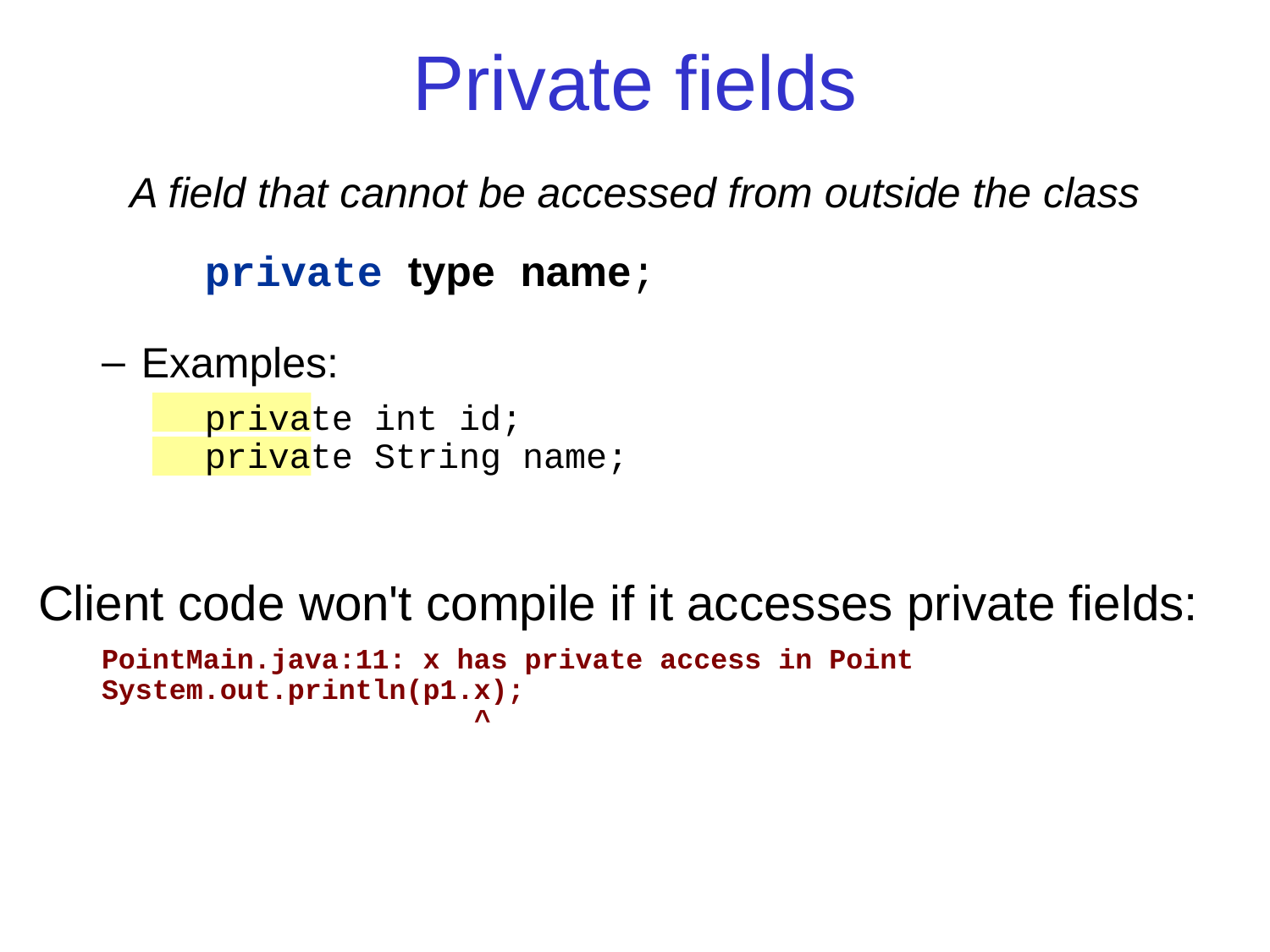

Private fields
A field that cannot be accessed from outside the class

	private type name;

Examples:

	private int id;
	private String name;

Client code won't compile if it accesses private fields:

PointMain.java:11: x has private access in Point
System.out.println(p1.x);
                      ^